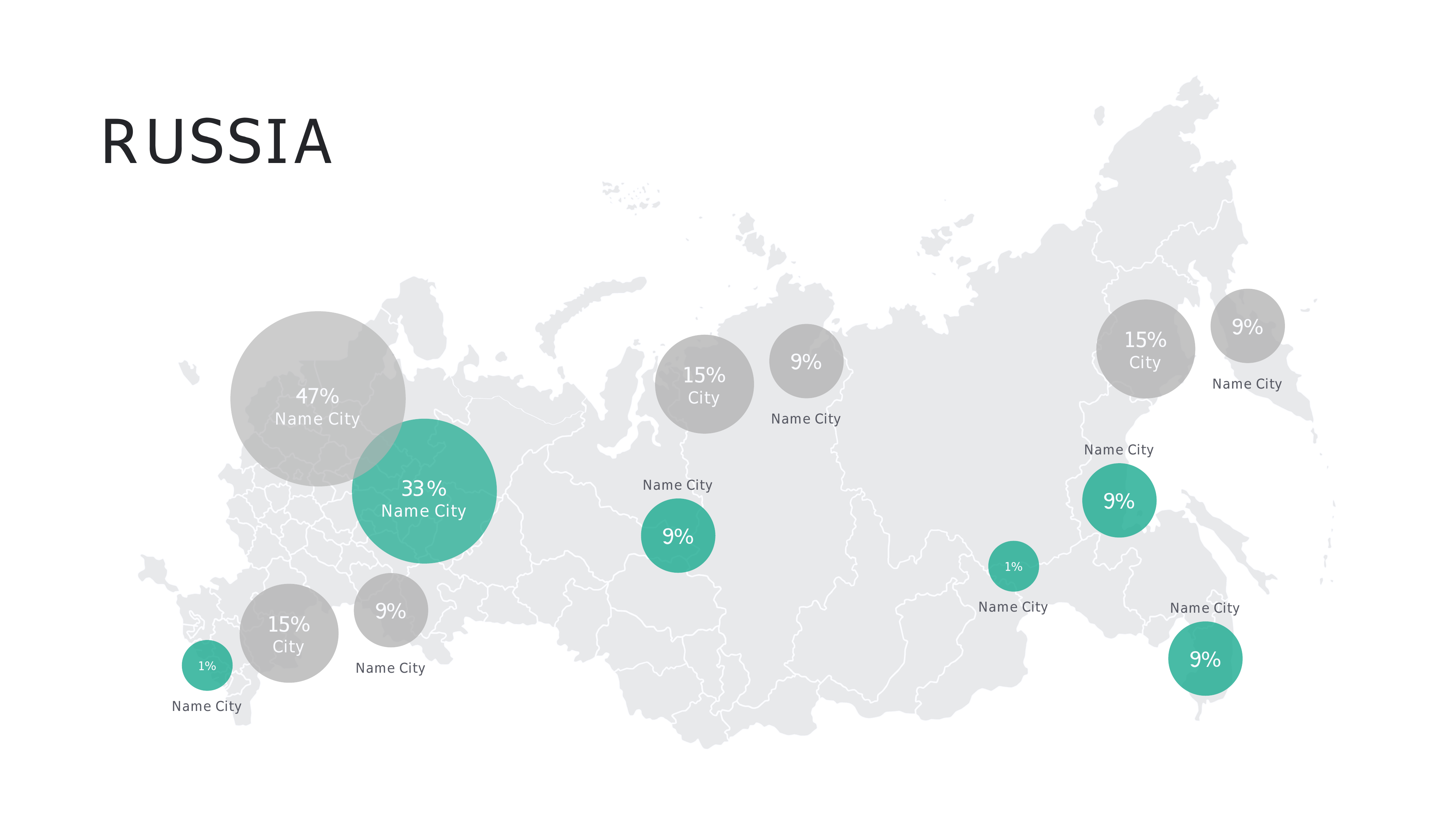

# RUSSIA
9%
Name City
15%
City
47%
Name City
9%
Name City
15%
City
33 %
Name City
Name City
9%
Name City
9%
1%
Name City
9%
Name City
15%
City
Name City
9%
1%
Name City